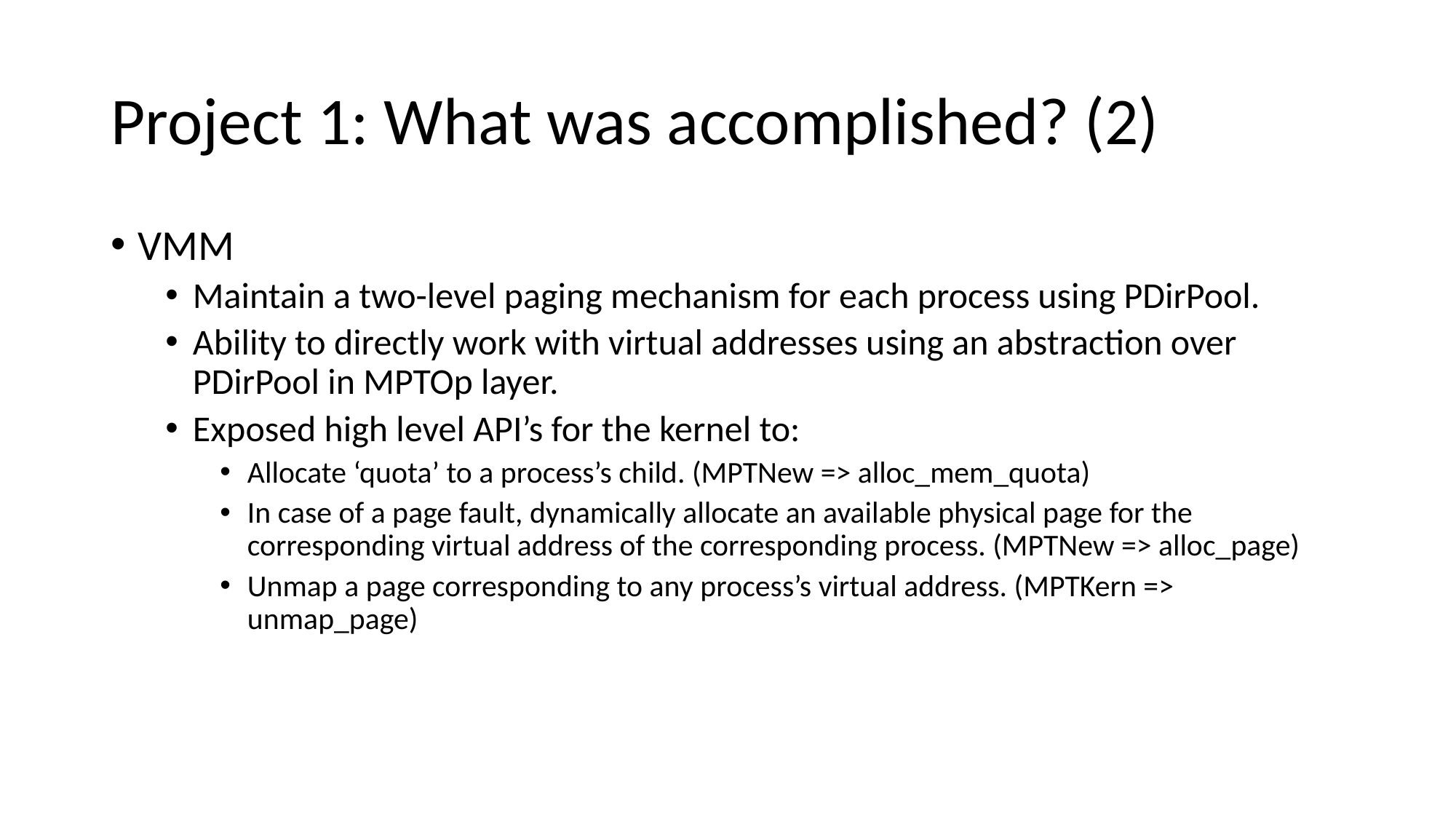

# Project 1: What was accomplished? (2)
VMM
Maintain a two-level paging mechanism for each process using PDirPool.
Ability to directly work with virtual addresses using an abstraction over PDirPool in MPTOp layer.
Exposed high level API’s for the kernel to:
Allocate ‘quota’ to a process’s child. (MPTNew => alloc_mem_quota)
In case of a page fault, dynamically allocate an available physical page for the corresponding virtual address of the corresponding process. (MPTNew => alloc_page)
Unmap a page corresponding to any process’s virtual address. (MPTKern => unmap_page)